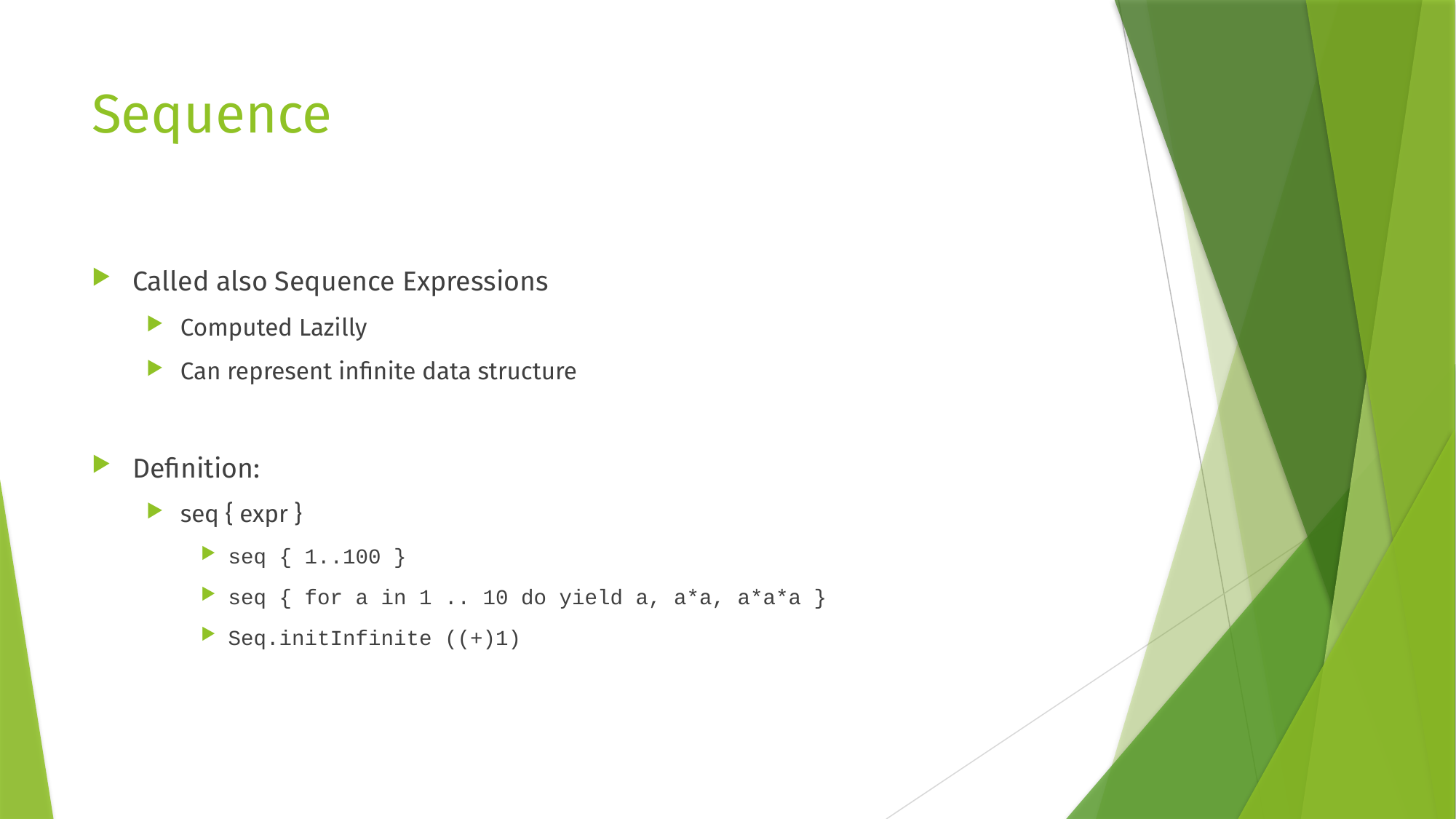

# Sequence
Called also Sequence Expressions
Computed Lazilly
Can represent infinite data structure

Definition:
seq { expr }
seq { 1..100 }
seq { for a in 1 .. 10 do yield a, a*a, a*a*a }
Seq.initInfinite ((+)1)